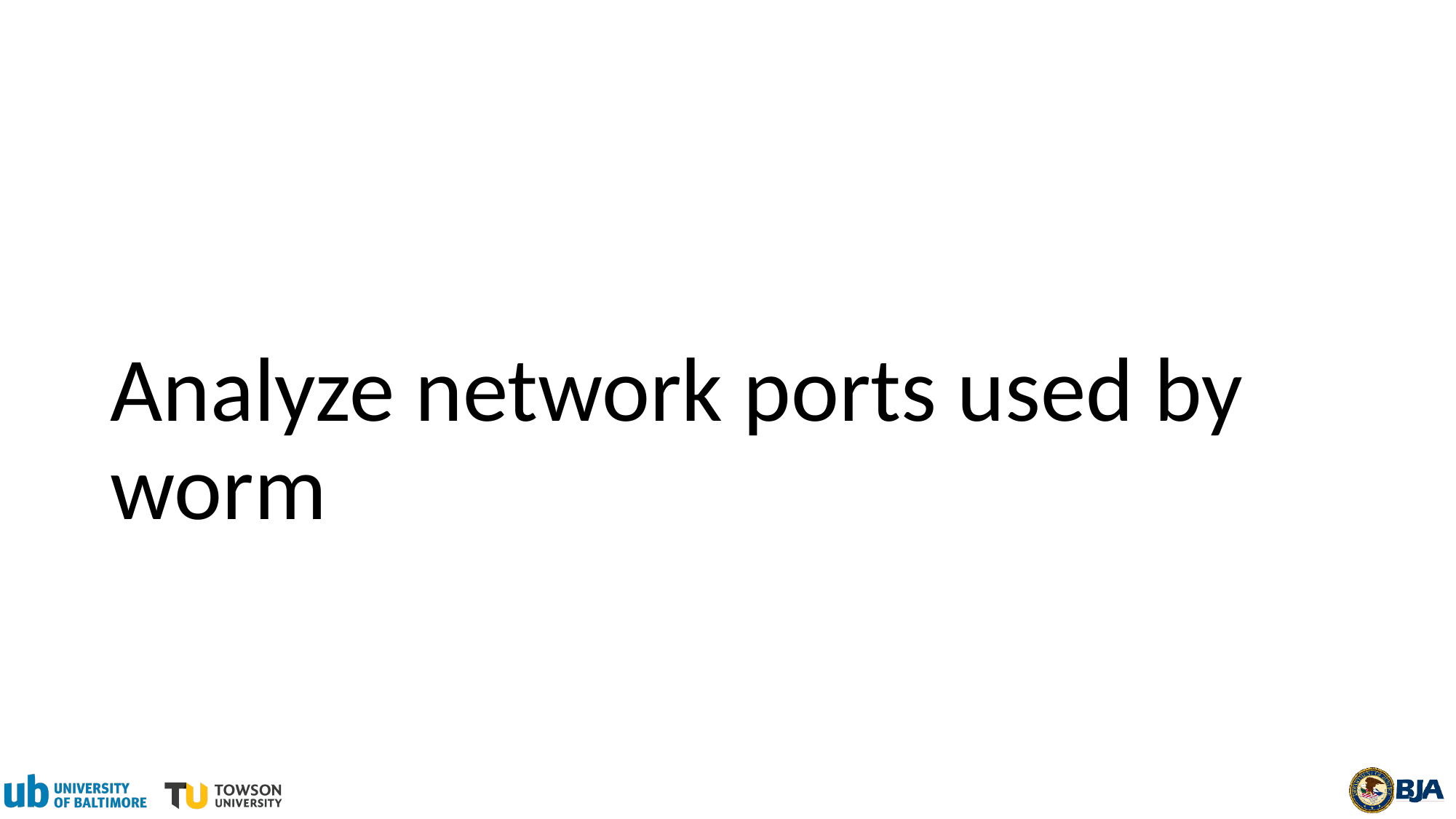

# Analyze network ports used by worm